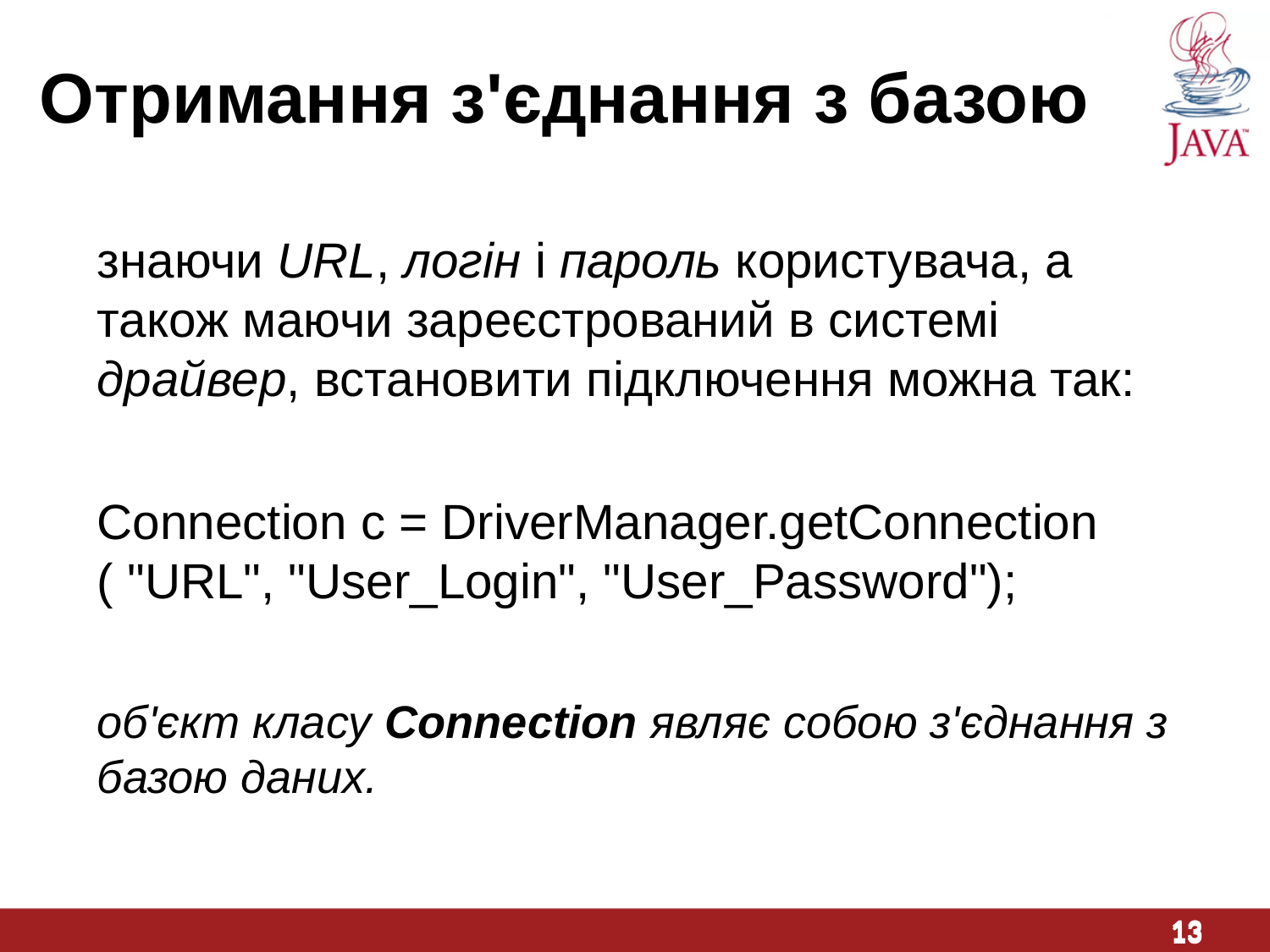

Отримання з'єднання з базою
знаючи URL, логін і пароль користувача, а також маючи зареєстрований в системі драйвер, встановити підключення можна так:

Connection c = DriverManager.getConnection ( "URL", "User_Login", "User_Password");

об'єкт класу Connection являє собою з'єднання з базою даних.